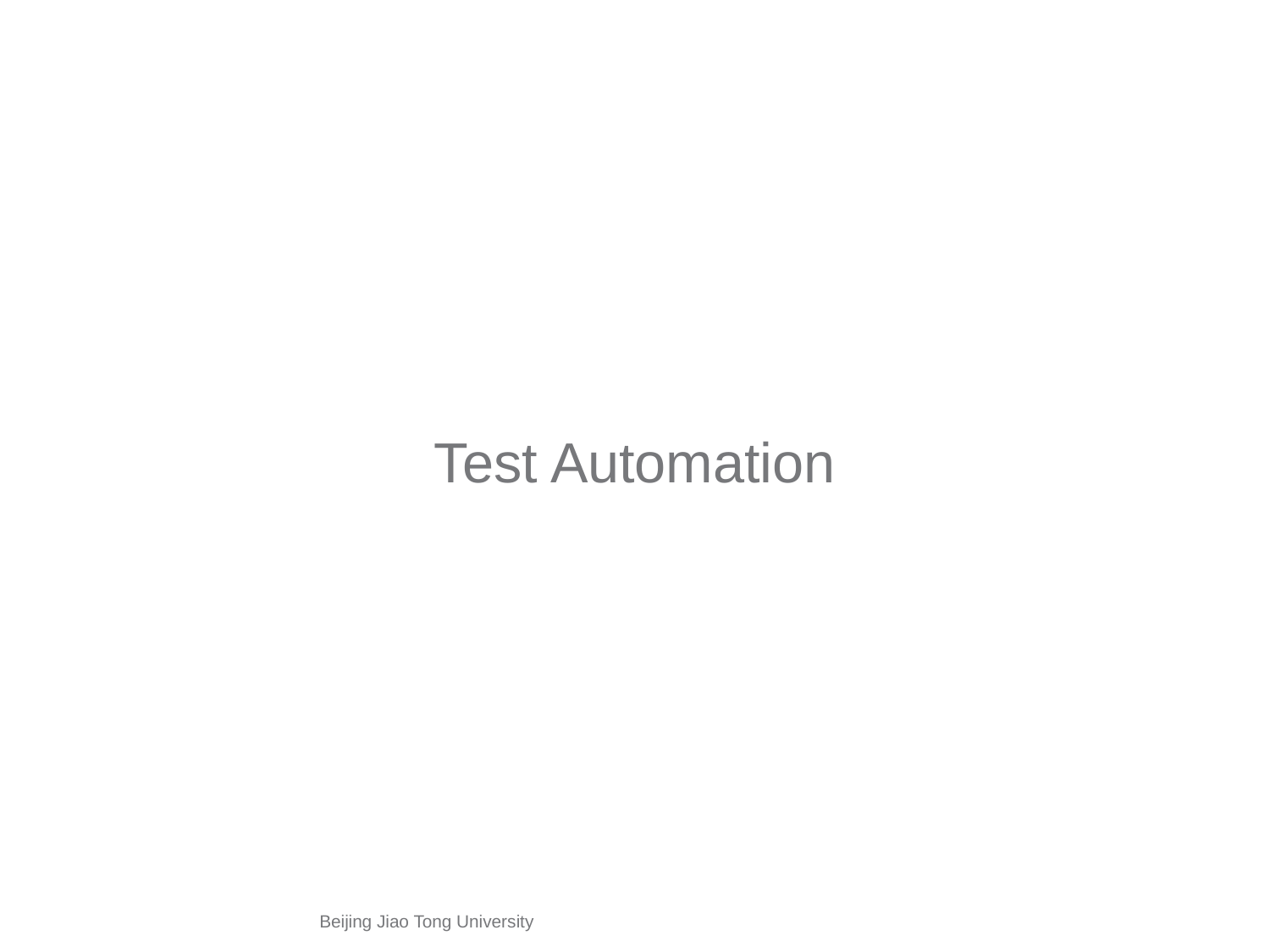

#

Test Automation
Beijing Jiao Tong University